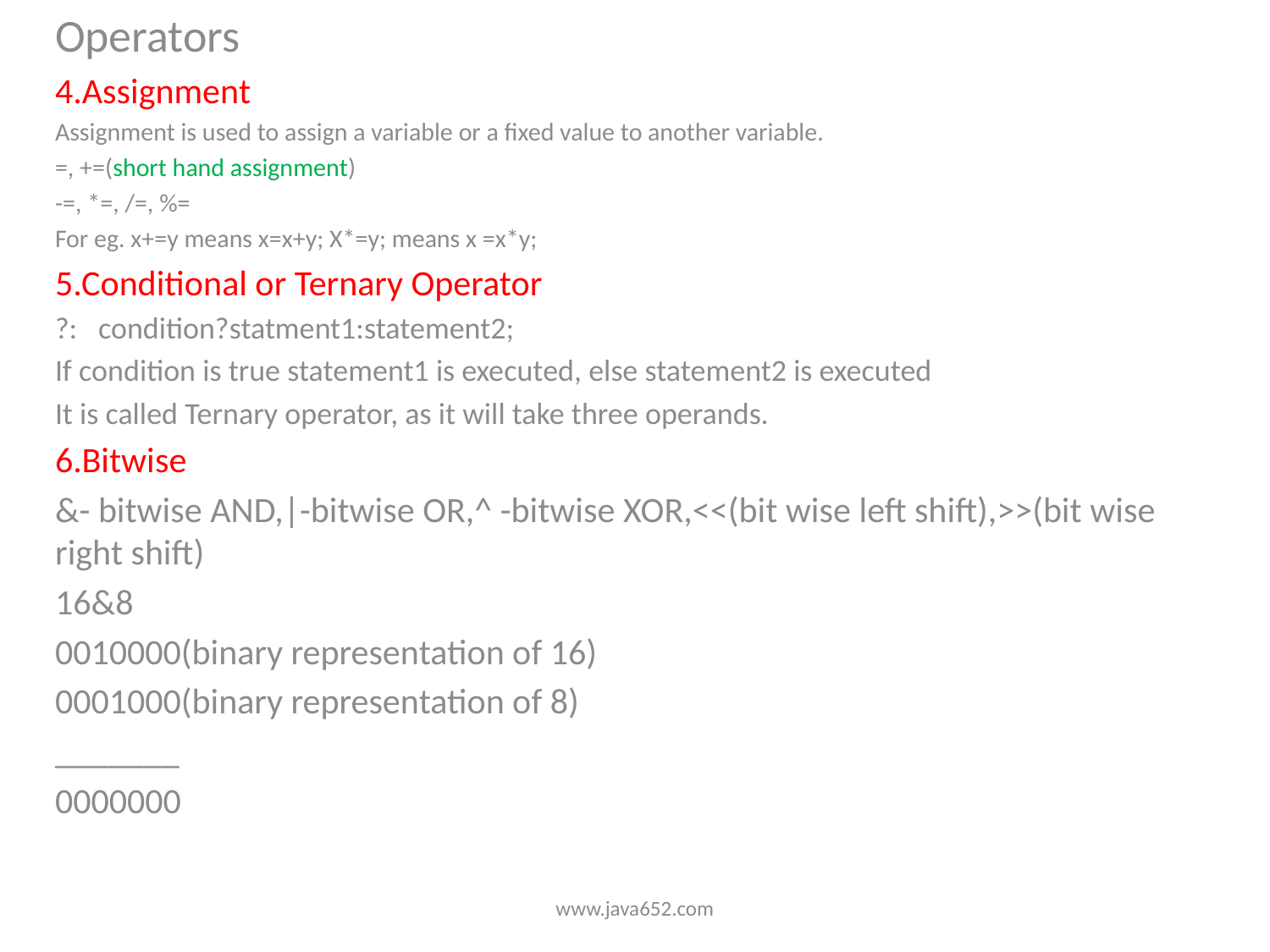

Operators
4.Assignment
Assignment is used to assign a variable or a fixed value to another variable.
=, +=(short hand assignment)
-=, *=, /=, %=
For eg. x+=y means x=x+y; X*=y; means x =x*y;
5.Conditional or Ternary Operator
?:   condition?statment1:statement2;
If condition is true statement1 is executed, else statement2 is executed
It is called Ternary operator, as it will take three operands.
6.Bitwise
&- bitwise AND,|-bitwise OR,^ -bitwise XOR,<<(bit wise left shift),>>(bit wise right shift)
16&8
0010000(binary representation of 16)
0001000(binary representation of 8)
_______
0000000
www.java652.com